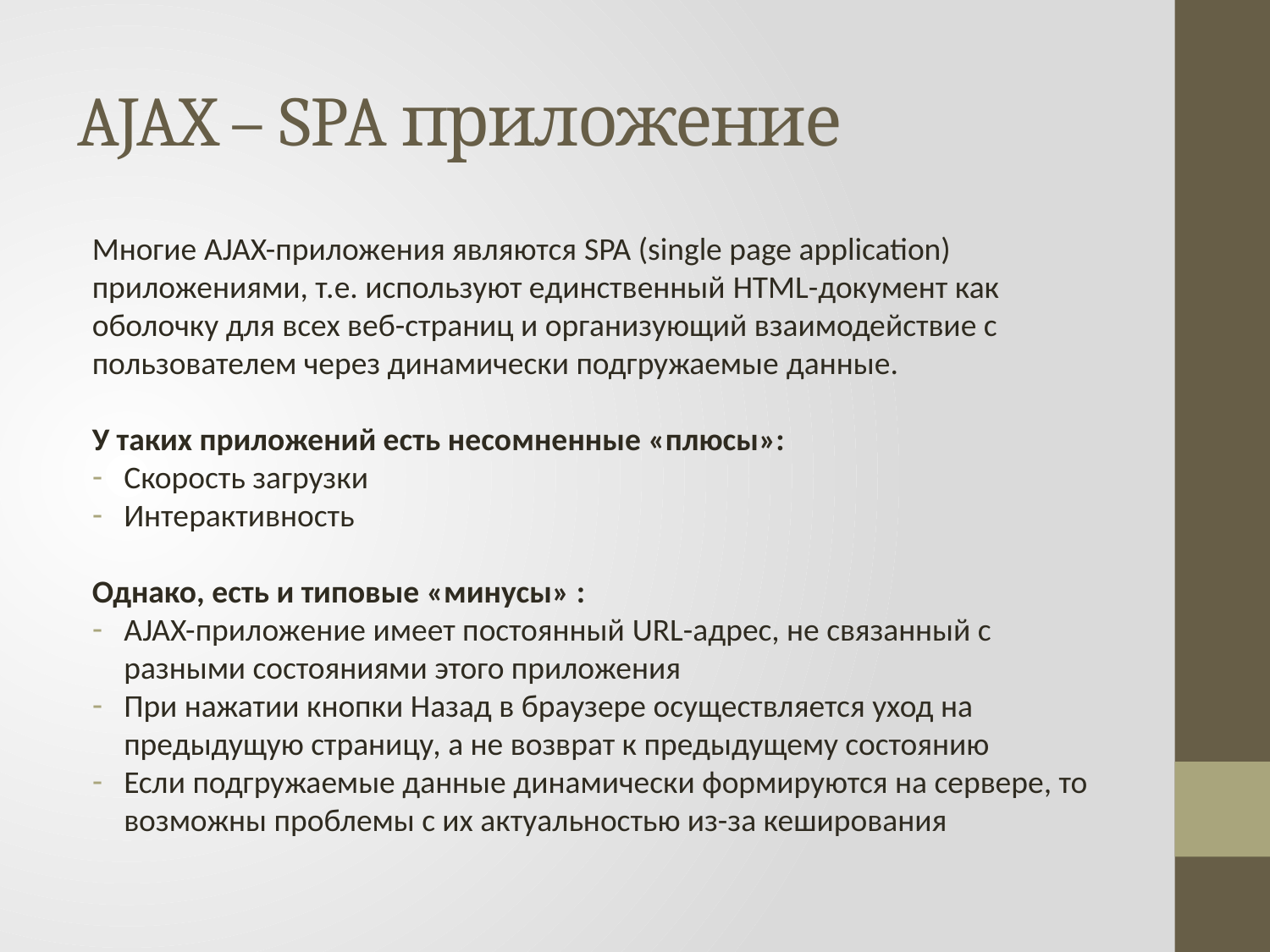

# AJAX – SPA приложение
Многие AJAX-приложения являются SPA (single page application) приложениями, т.е. используют единственный HTML-документ как оболочку для всех веб-страниц и организующий взаимодействие с пользователем через динамически подгружаемые данные.

У таких приложений есть несомненные «плюсы»:
Скорость загрузки
Интерактивность

Однако, есть и типовые «минусы» :
AJAX-приложение имеет постоянный URL-адрес, не связанный с разными состояниями этого приложения
При нажатии кнопки Назад в браузере осуществляется уход на предыдущую страницу, а не возврат к предыдущему состоянию
Если подгружаемые данные динамически формируются на сервере, то возможны проблемы с их актуальностью из-за кеширования